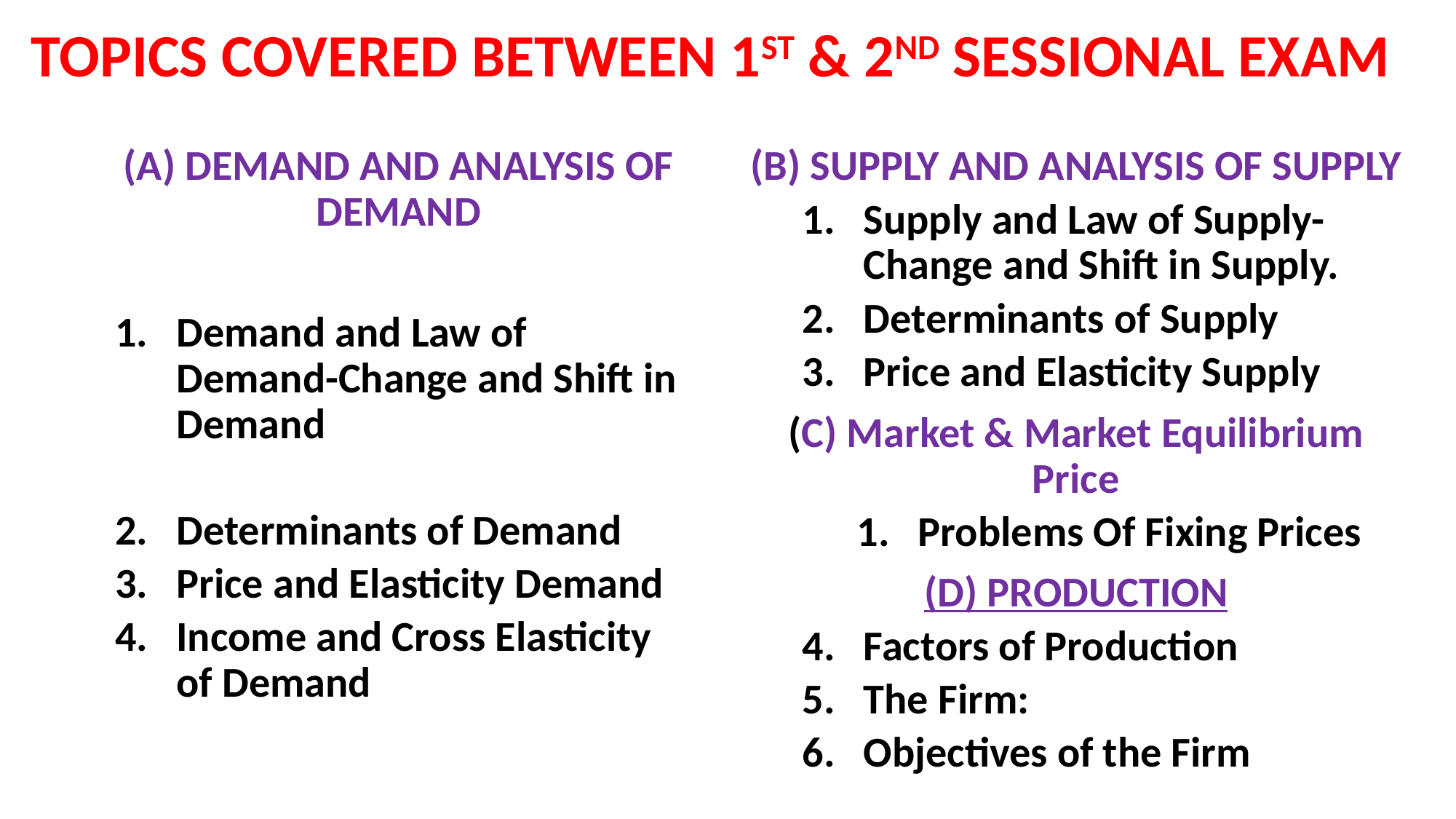

# TOPICS COVERED BETWEEN 1ST & 2ND SESSIONAL EXAM
(B) SUPPLY AND ANALYSIS OF SUPPLY
Supply and Law of Supply- Change and Shift in Supply.
Determinants of Supply
Price and Elasticity Supply
(C) Market & Market Equilibrium Price
Problems Of Fixing Prices
(D) PRODUCTION
Factors of Production
The Firm:
Objectives of the Firm

(A) DEMAND AND ANALYSIS OF DEMAND

Demand and Law of Demand-Change and Shift in Demand

Determinants of Demand
Price and Elasticity Demand
Income and Cross Elasticity of Demand